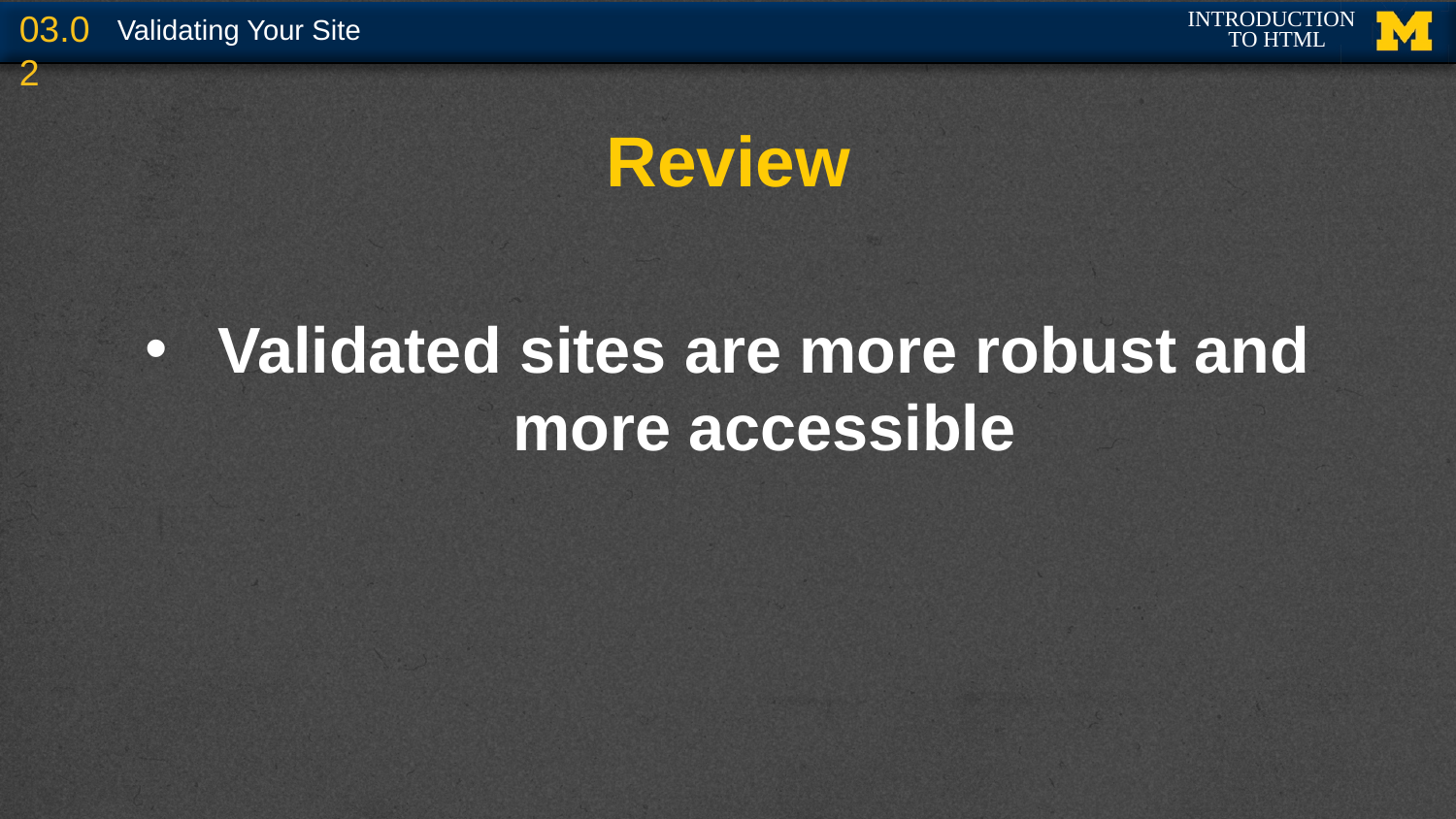

# Review
Validated sites are more robust and more accessible